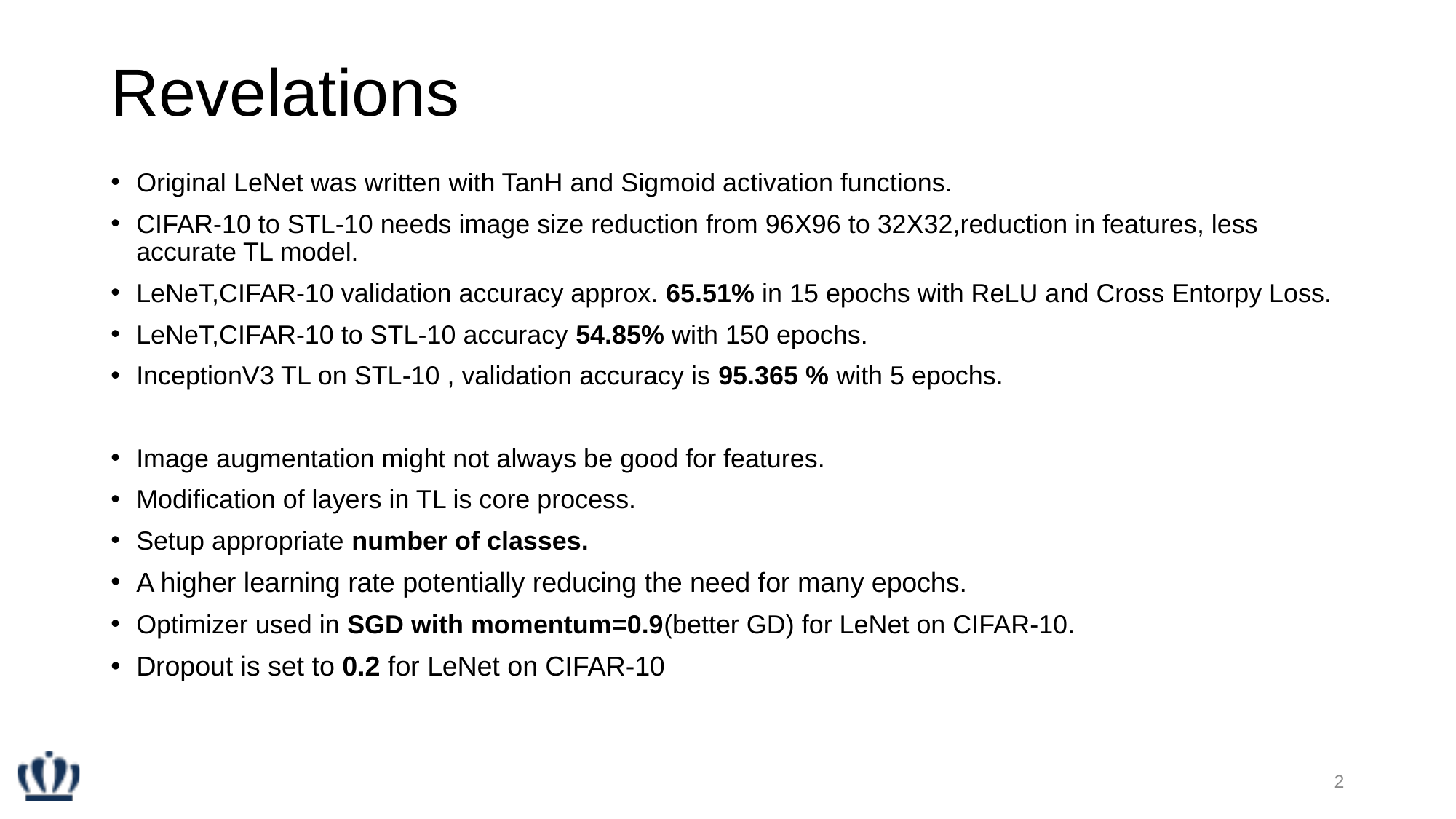

# Revelations
Original LeNet was written with TanH and Sigmoid activation functions.
CIFAR-10 to STL-10 needs image size reduction from 96X96 to 32X32,reduction in features, less accurate TL model.
LeNeT,CIFAR-10 validation accuracy approx. 65.51% in 15 epochs with ReLU and Cross Entorpy Loss.
LeNeT,CIFAR-10 to STL-10 accuracy 54.85% with 150 epochs.
InceptionV3 TL on STL-10 , validation accuracy is 95.365 % with 5 epochs.

Image augmentation might not always be good for features.
Modification of layers in TL is core process.
Setup appropriate number of classes.
A higher learning rate potentially reducing the need for many epochs.
Optimizer used in SGD with momentum=0.9(better GD) for LeNet on CIFAR-10.
Dropout is set to 0.2 for LeNet on CIFAR-10
2